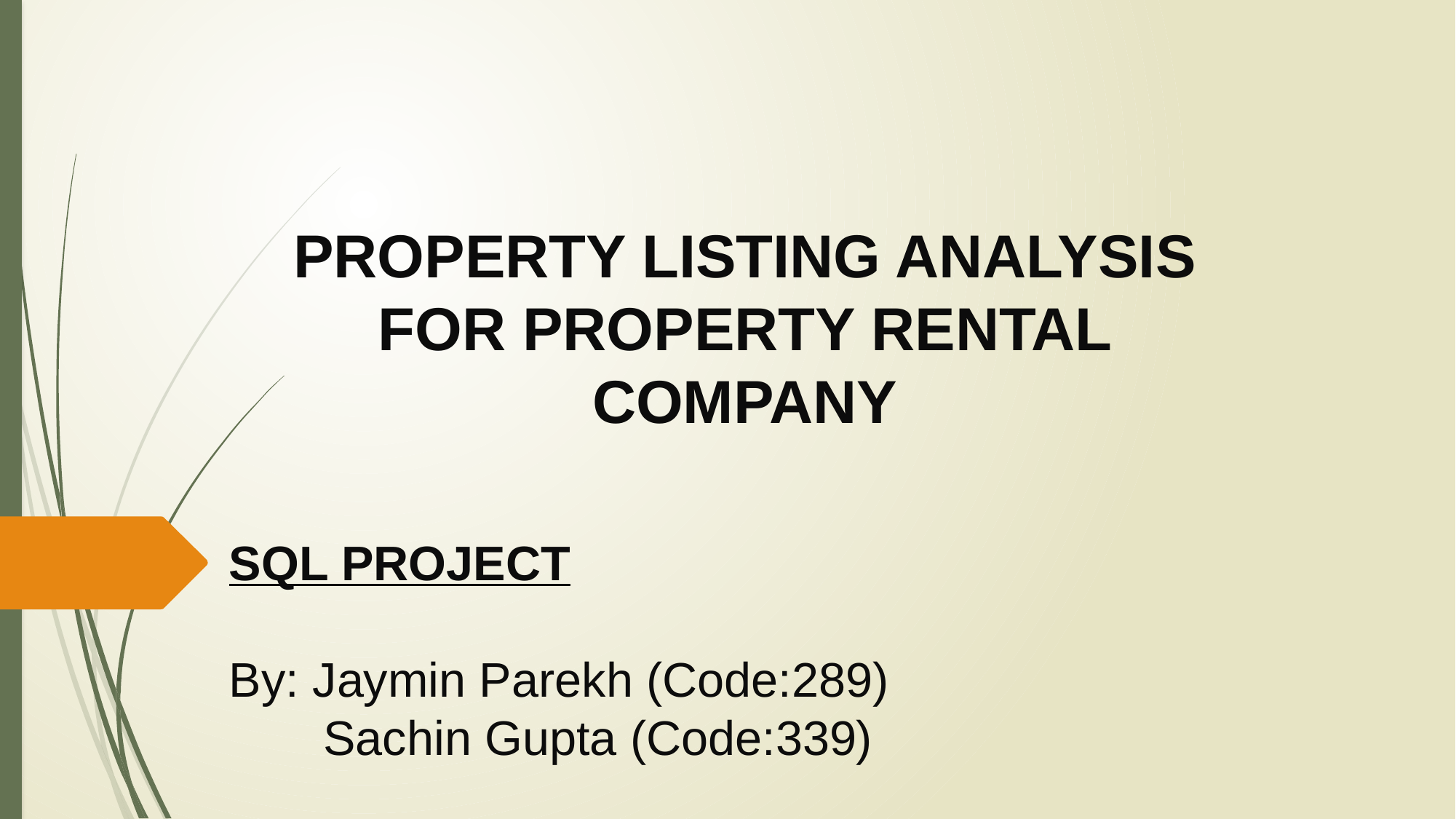

PROPERTY LISTING ANALYSIS FOR PROPERTY RENTAL COMPANY
SQL PROJECT

By: Jaymin Parekh (Code:289)
       Sachin Gupta (Code:339)